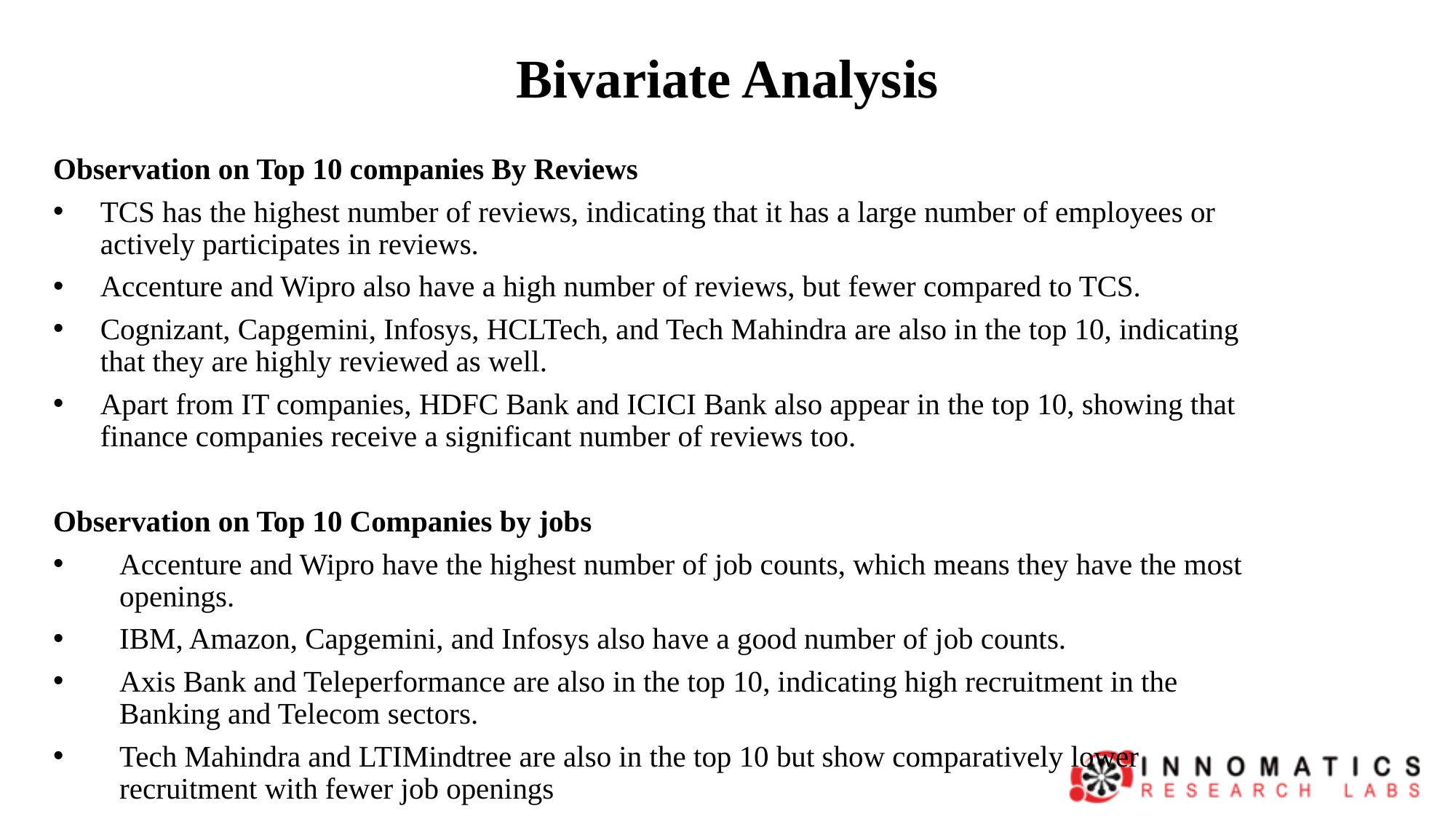

# Bivariate Analysis
Observation on Top 10 companies By Reviews
TCS has the highest number of reviews, indicating that it has a large number of employees or actively participates in reviews.
Accenture and Wipro also have a high number of reviews, but fewer compared to TCS.
Cognizant, Capgemini, Infosys, HCLTech, and Tech Mahindra are also in the top 10, indicating that they are highly reviewed as well.
Apart from IT companies, HDFC Bank and ICICI Bank also appear in the top 10, showing that finance companies receive a significant number of reviews too.

Observation on Top 10 Companies by jobs
Accenture and Wipro have the highest number of job counts, which means they have the most openings.
IBM, Amazon, Capgemini, and Infosys also have a good number of job counts.
Axis Bank and Teleperformance are also in the top 10, indicating high recruitment in the Banking and Telecom sectors.
Tech Mahindra and LTIMindtree are also in the top 10 but show comparatively lower recruitment with fewer job openings